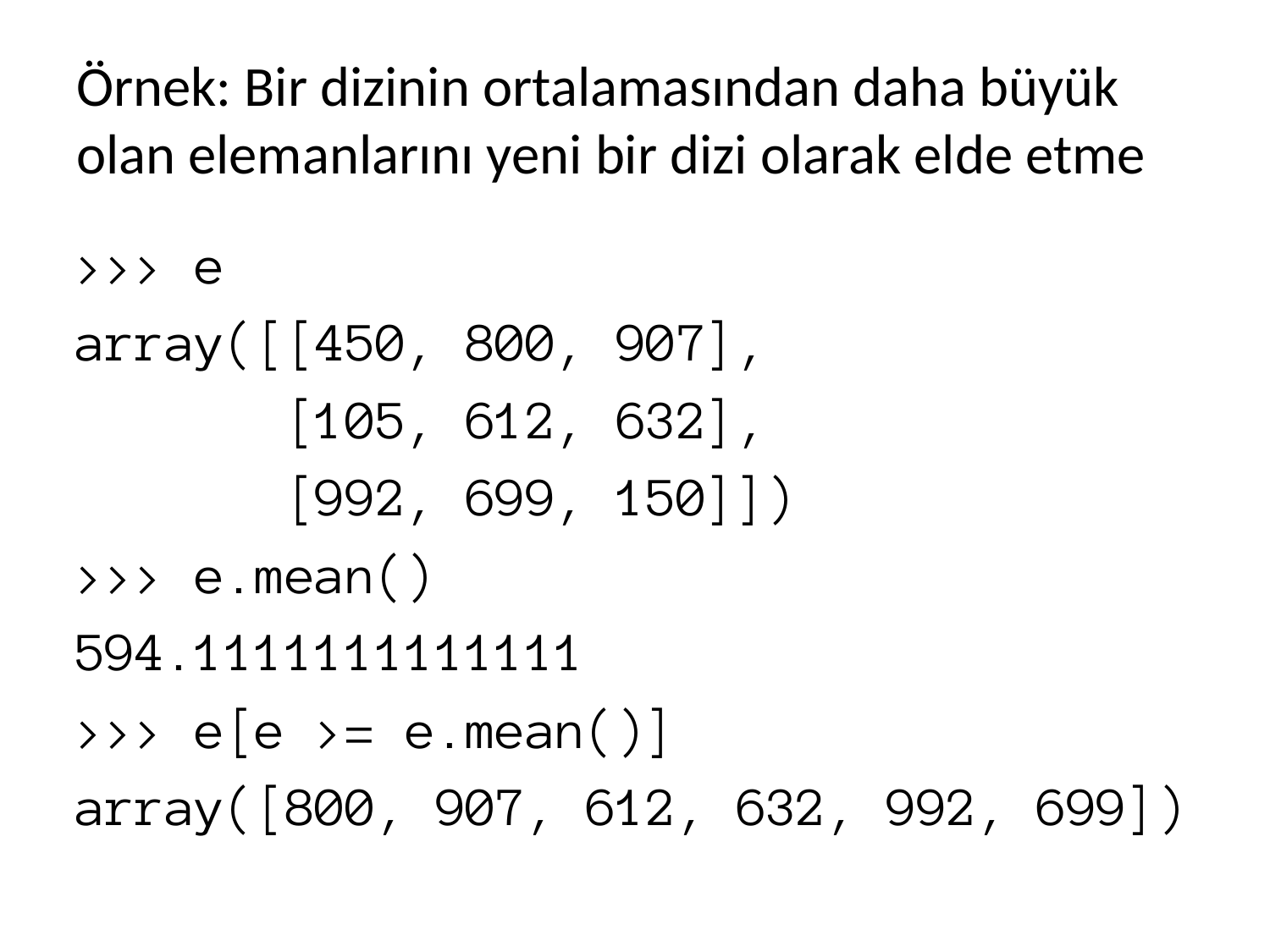

# Örnek: Bir dizinin ortalamasından daha büyük olan elemanlarını yeni bir dizi olarak elde etme
>>> e
array([[450, 800, 907],
       [105, 612, 632],
       [992, 699, 150]])
>>> e.mean()
594.1111111111111
>>> e[e >= e.mean()]
array([800, 907, 612, 632, 992, 699])